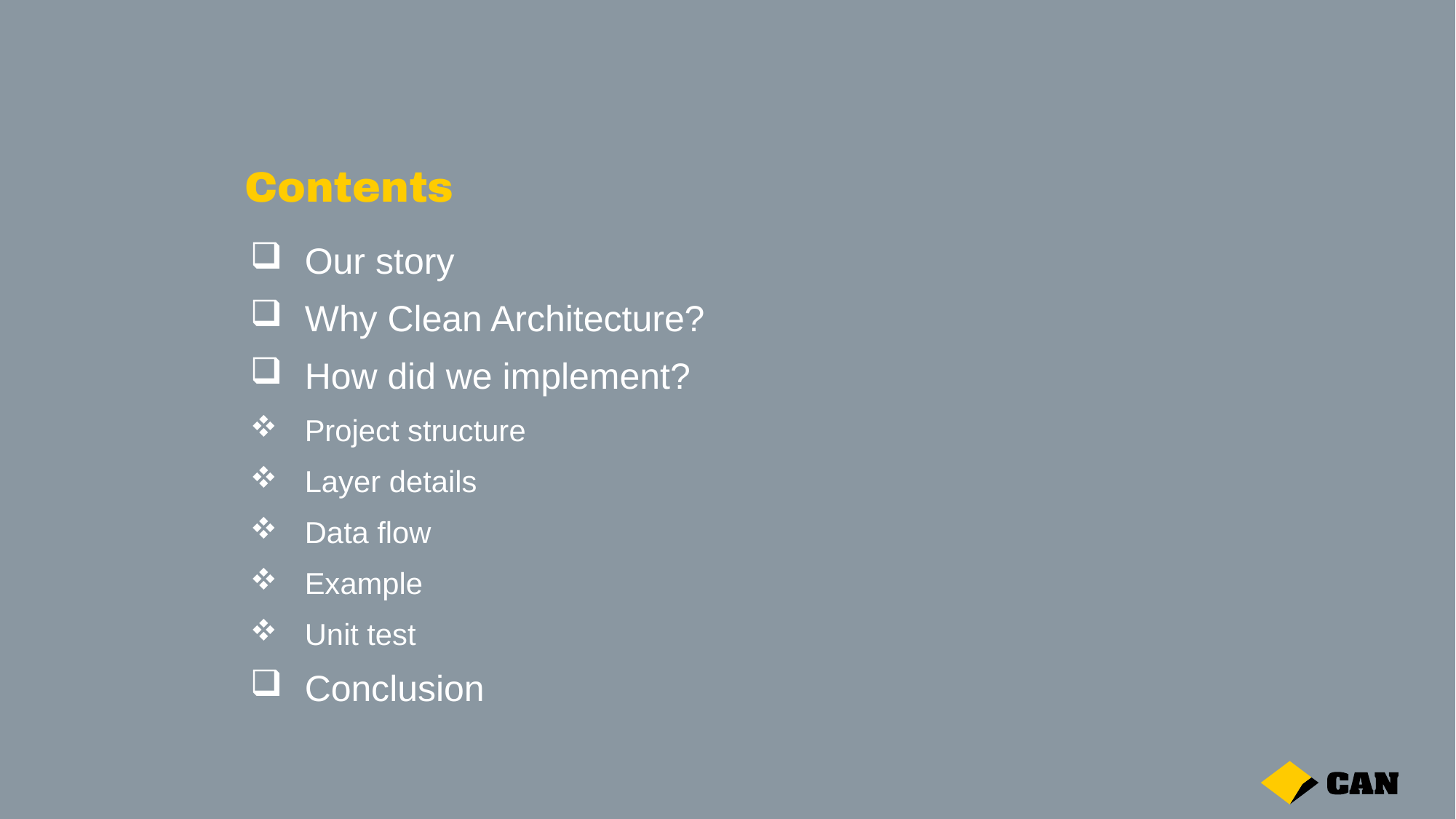

# Contents
Our story
Why Clean Architecture?
How did we implement?
Project structure
Layer details
Data flow
Example
Unit test
Conclusion